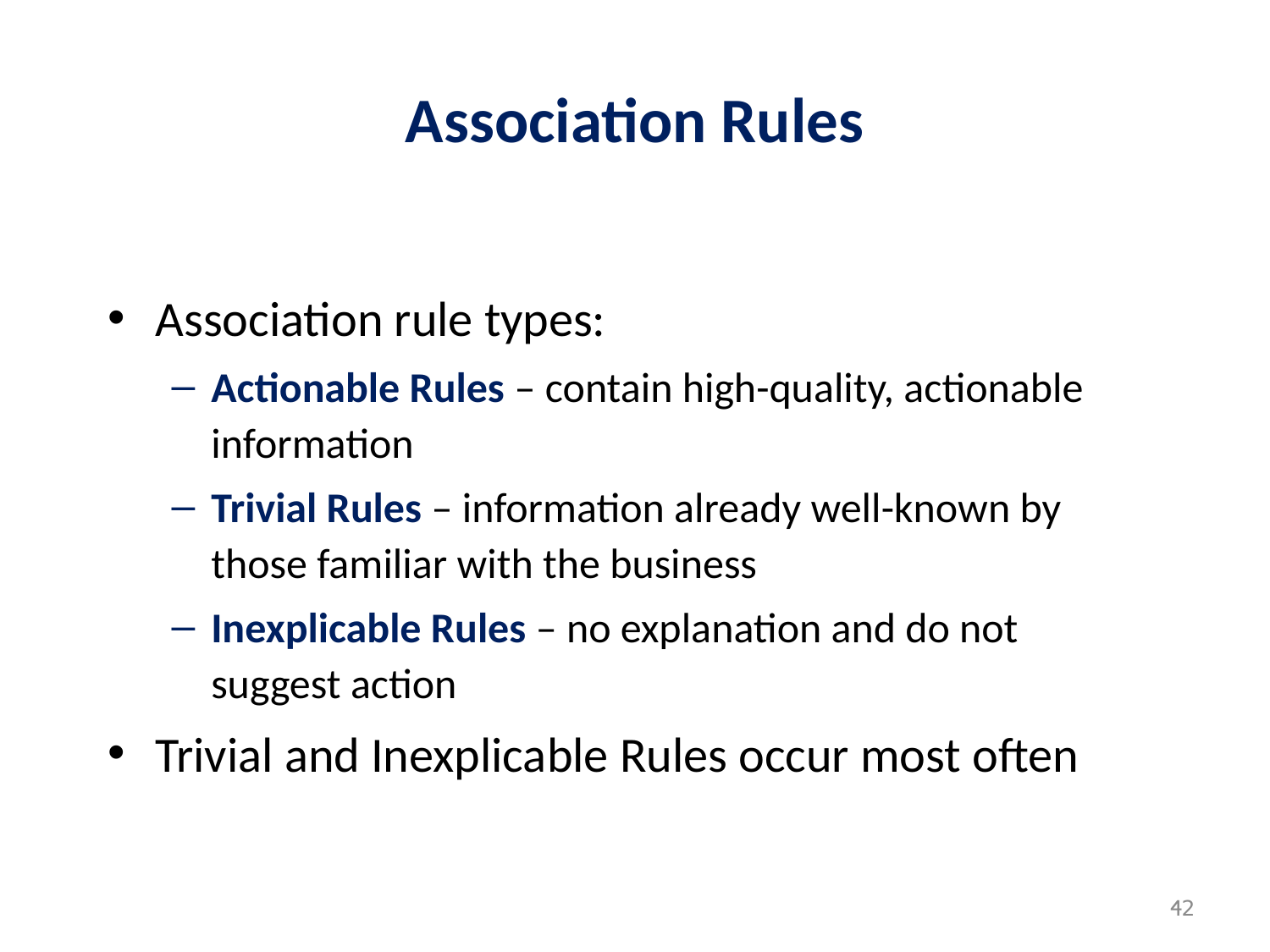

# Association Rules
Association rule types:
Actionable Rules – contain high-quality, actionable information
Trivial Rules – information already well-known by those familiar with the business
Inexplicable Rules – no explanation and do not suggest action
Trivial and Inexplicable Rules occur most often
42